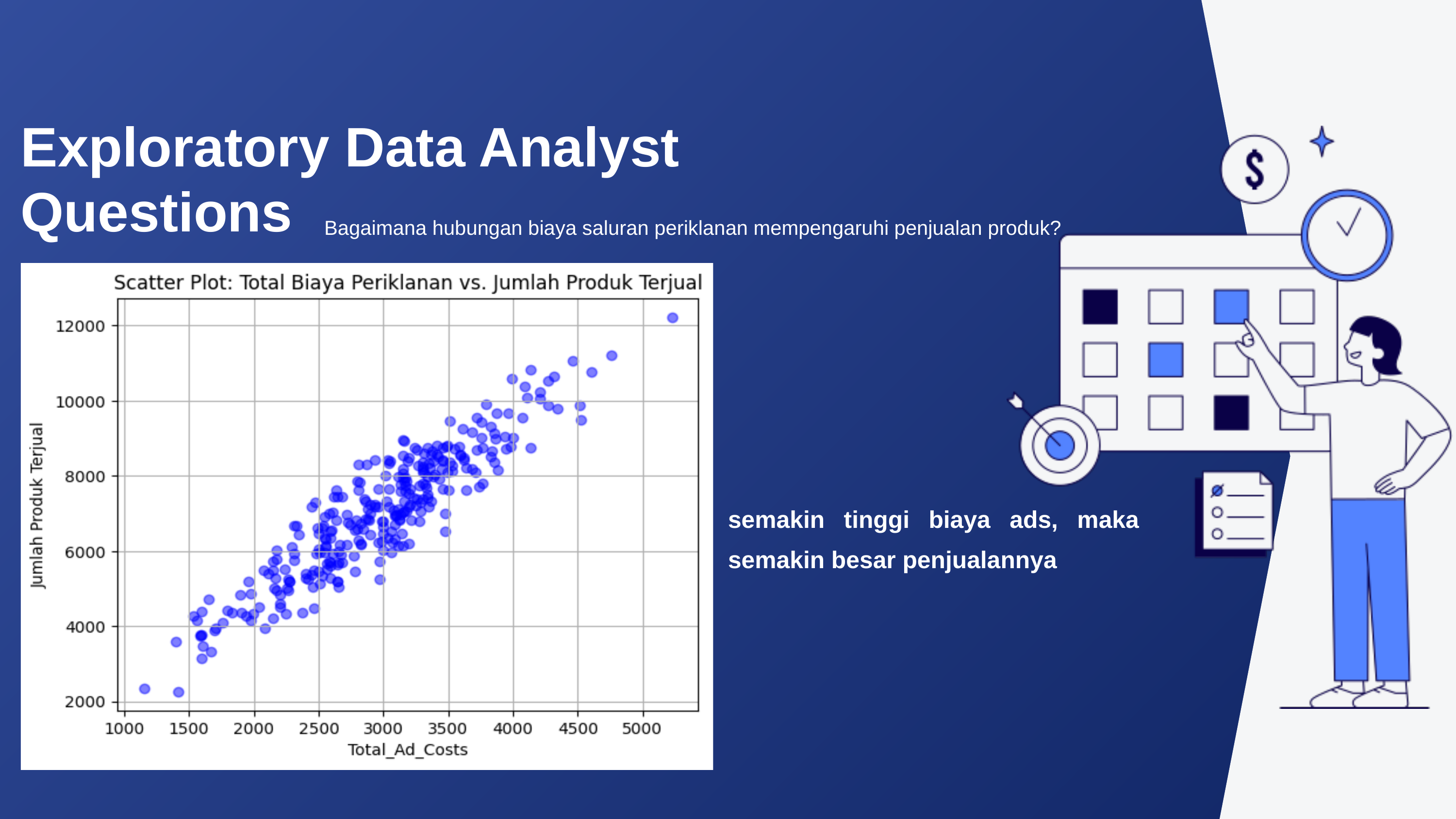

Exploratory Data Analyst
Questions

Bagaimana hubungan biaya saluran periklanan mempengaruhi penjualan produk?

semakin tinggi biaya ads, maka semakin besar penjualannya